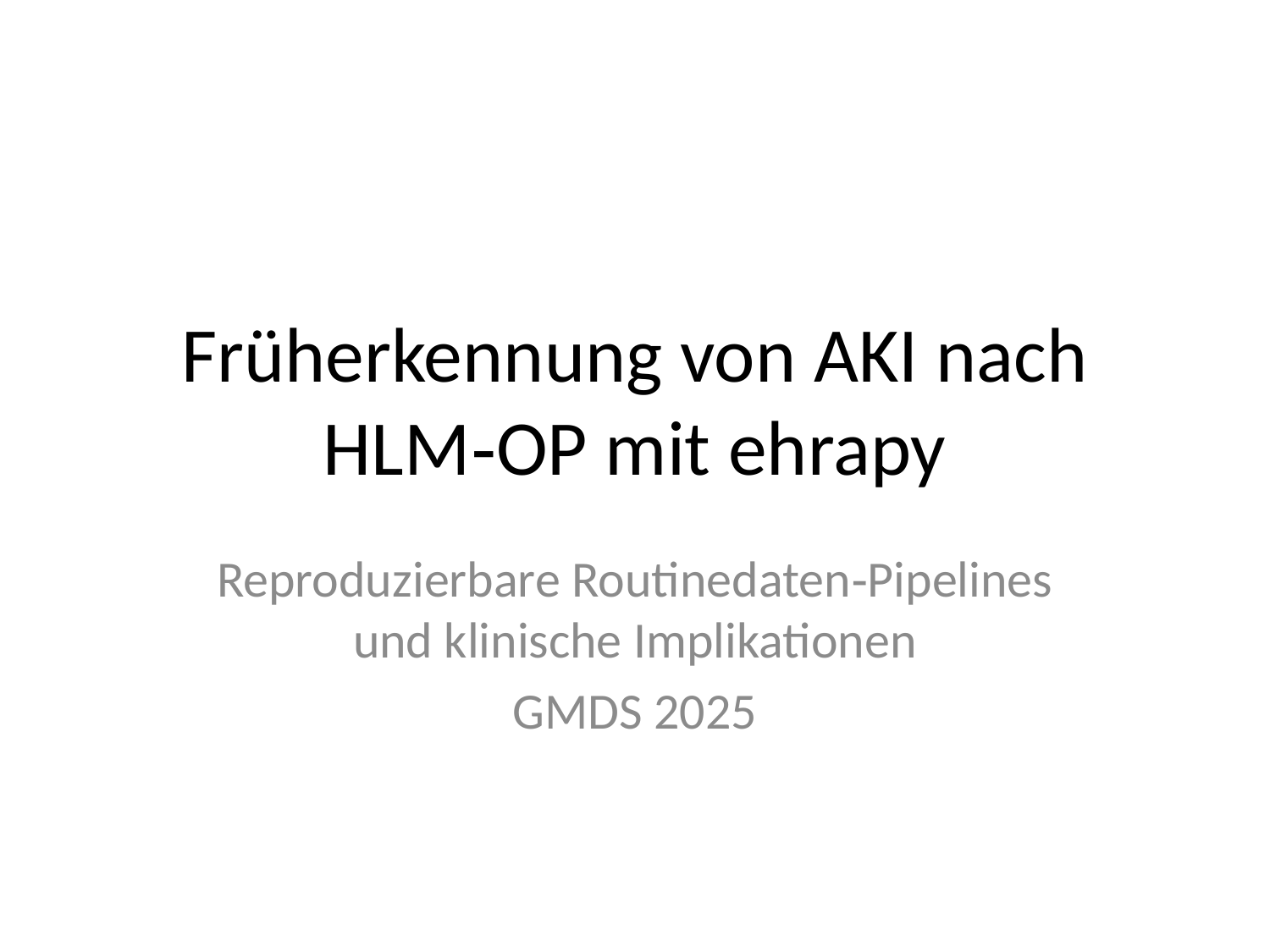

# Früherkennung von AKI nach HLM‑OP mit ehrapy
Reproduzierbare Routinedaten‑Pipelines und klinische Implikationen
GMDS 2025